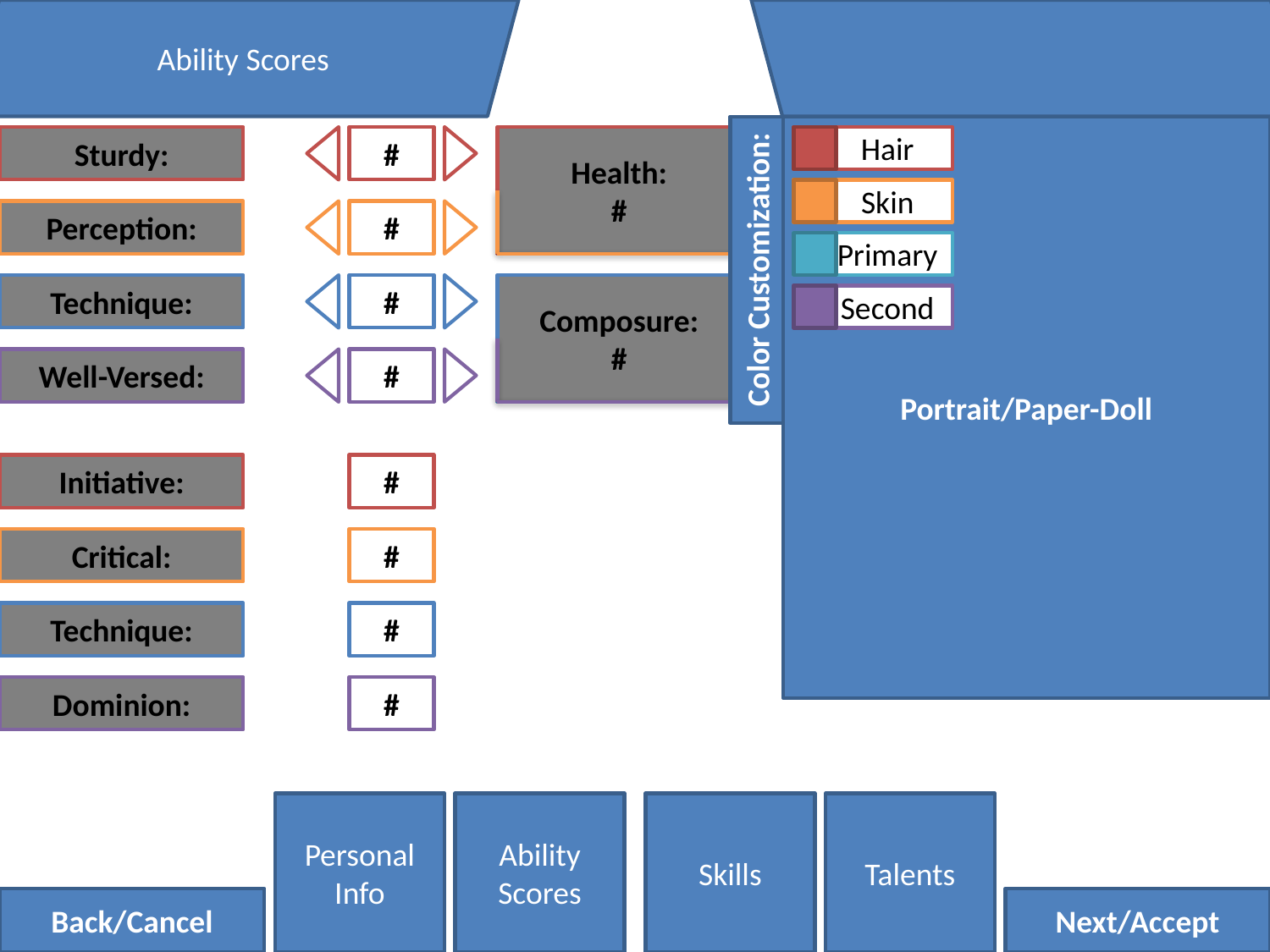

Ability Scores

Portrait/Paper-Doll
Sturdy:
#
Health:
#
    Hair

    Skin

Perception:
#

    Primary

Color Customization:
Technique:
#
Composure:
#

    Second

Well-Versed:
#

Initiative:
#
Critical:
#
Technique:
#
Dominion:
#
Personal Info
Ability Scores
Skills
Talents
Back/Cancel
Next/Accept